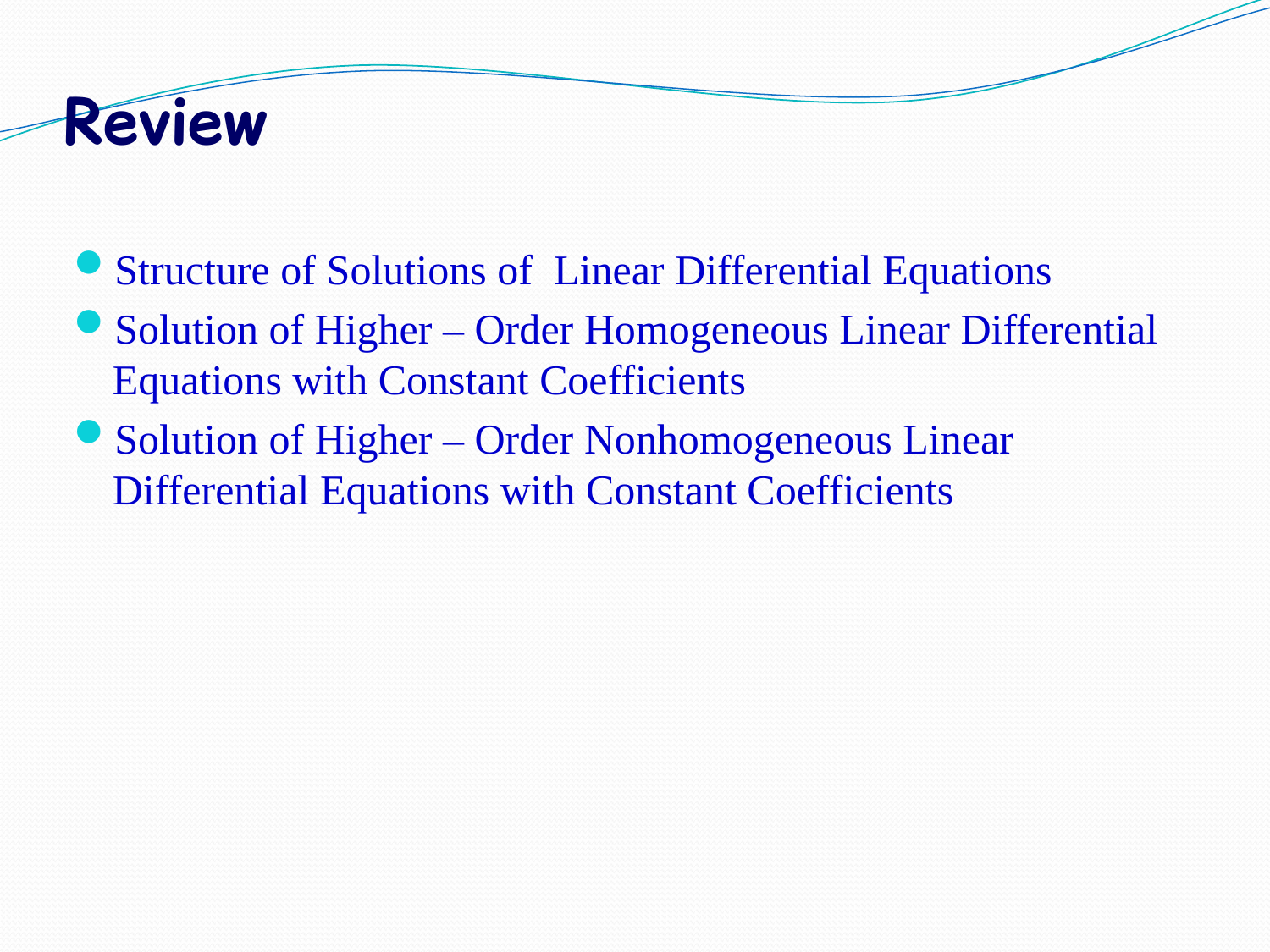

# Review
Structure of Solutions of  Linear Differential Equations
Solution of Higher – Order Homogeneous Linear Differential Equations with Constant Coefficients
Solution of Higher – Order Nonhomogeneous Linear Differential Equations with Constant Coefficients